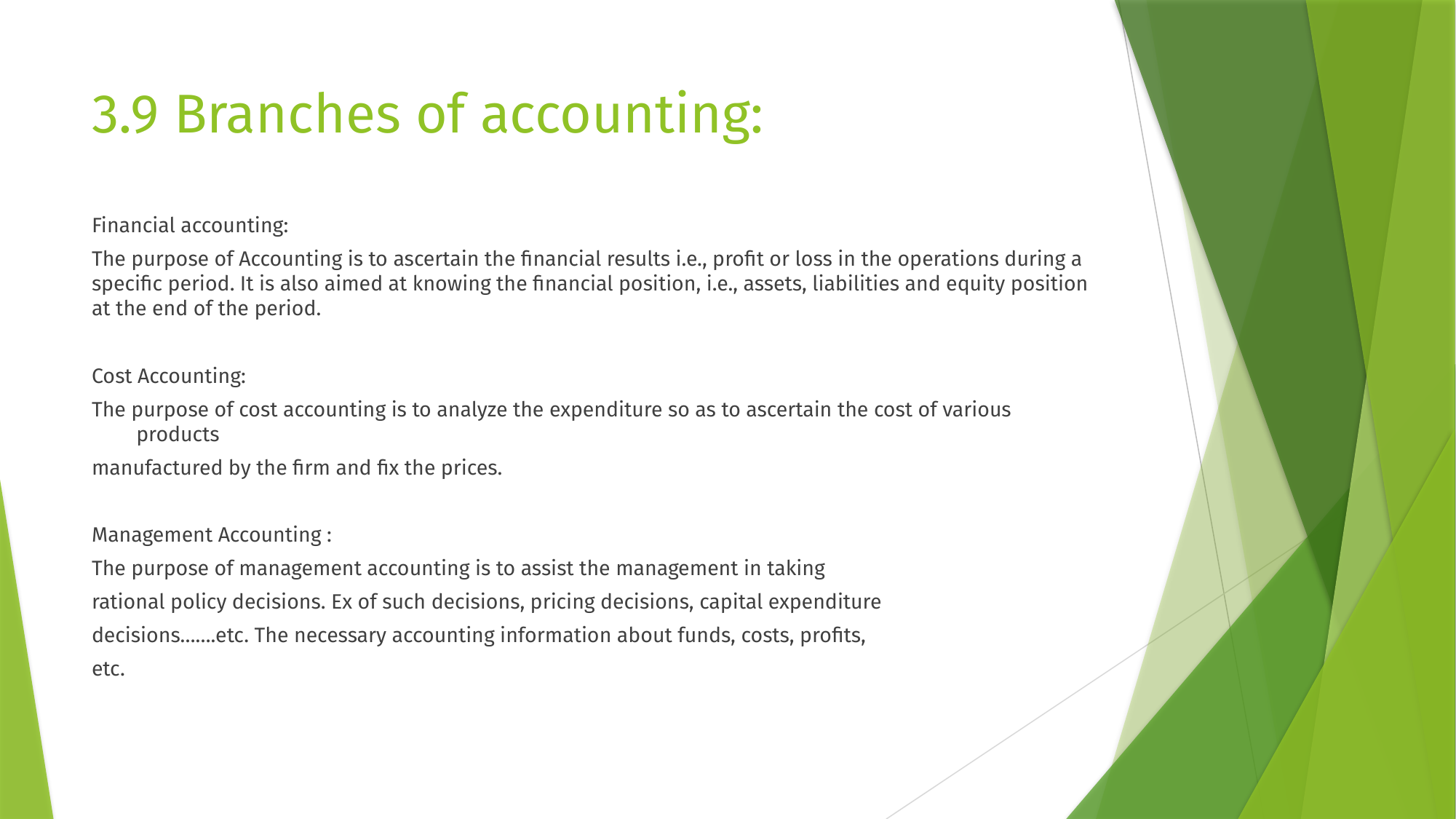

# 3.9 Branches of accounting:
Financial accounting:
The purpose of Accounting is to ascertain the financial results i.e., profit or loss in the operations during a specific period. It is also aimed at knowing the financial position, i.e., assets, liabilities and equity position at the end of the period.

Cost Accounting:
The purpose of cost accounting is to analyze the expenditure so as to ascertain the cost of various products
manufactured by the firm and fix the prices.

Management Accounting :
The purpose of management accounting is to assist the management in taking
rational policy decisions. Ex of such decisions, pricing decisions, capital expenditure
decisions…….etc. The necessary accounting information about funds, costs, profits,
etc.